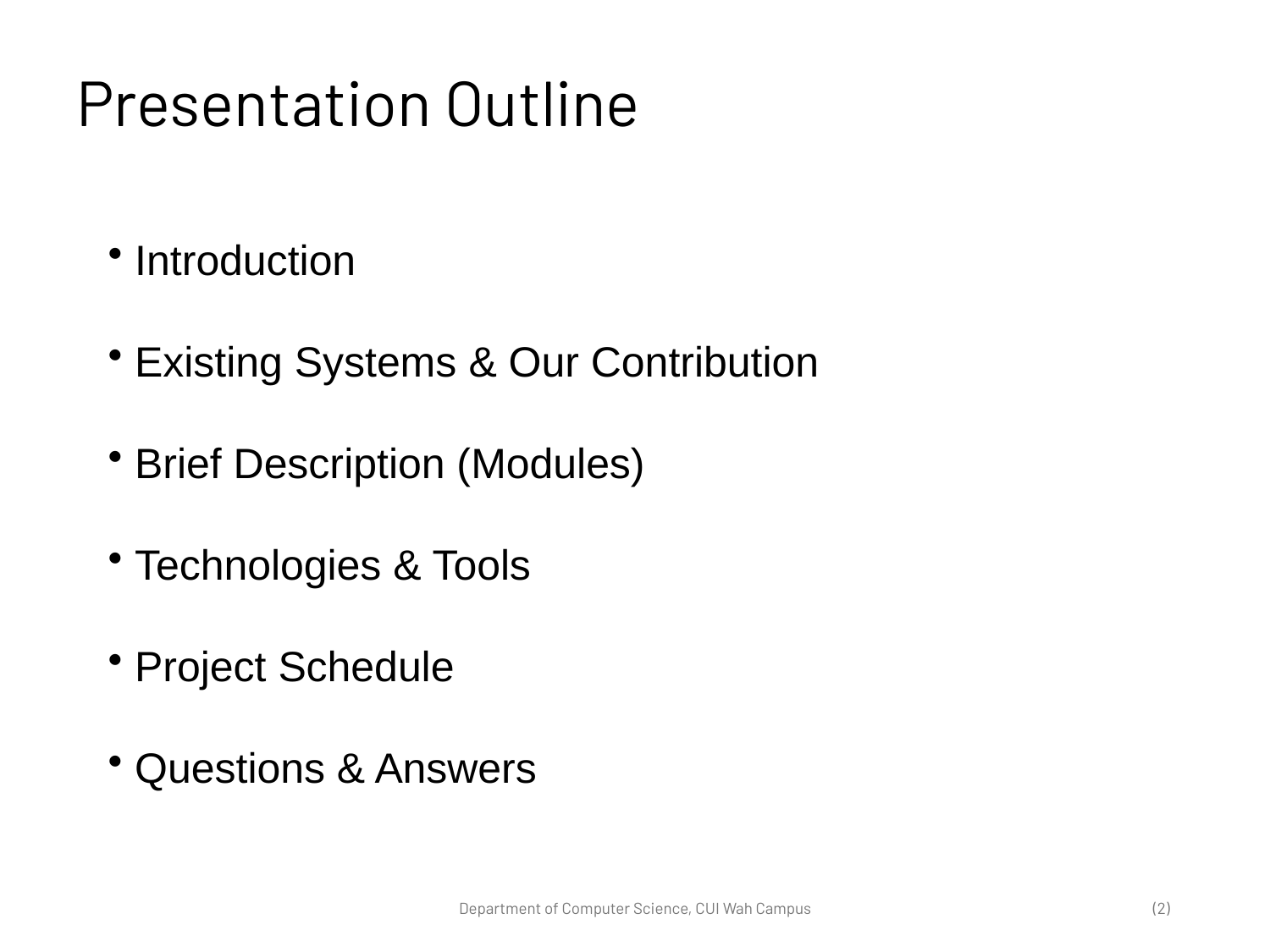

# Presentation Outline

 Introduction

 Existing Systems & Our Contribution

 Brief Description (Modules)

 Technologies & Tools

 Project Schedule

 Questions & Answers
Department of Computer Science, CUI Wah Campus
(2)